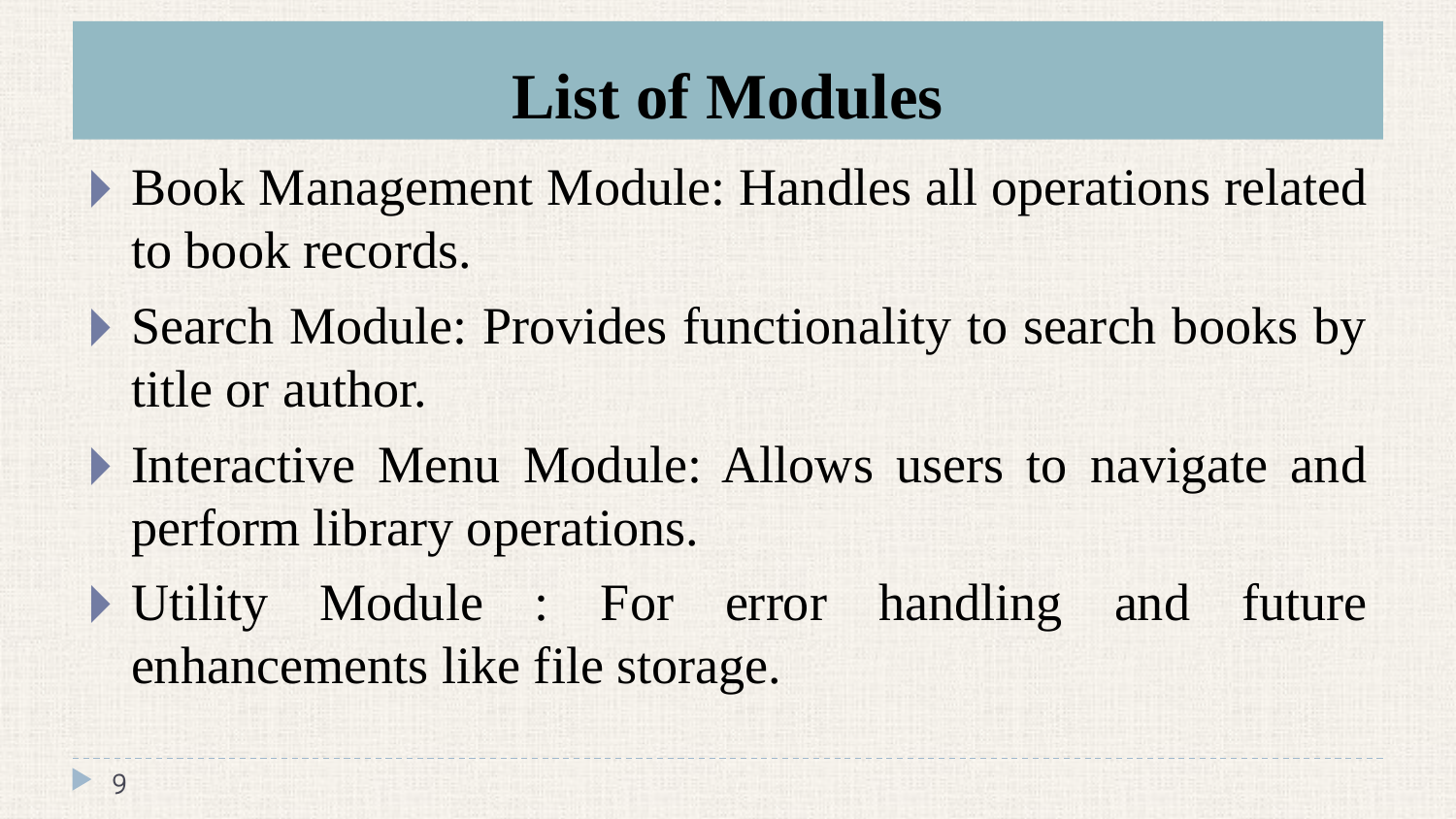

# List of Modules
Book Management Module: Handles all operations related to book records.
Search Module: Provides functionality to search books by title or author.
Interactive Menu Module: Allows users to navigate and perform library operations.
Utility Module : For error handling and future enhancements like file storage.

9